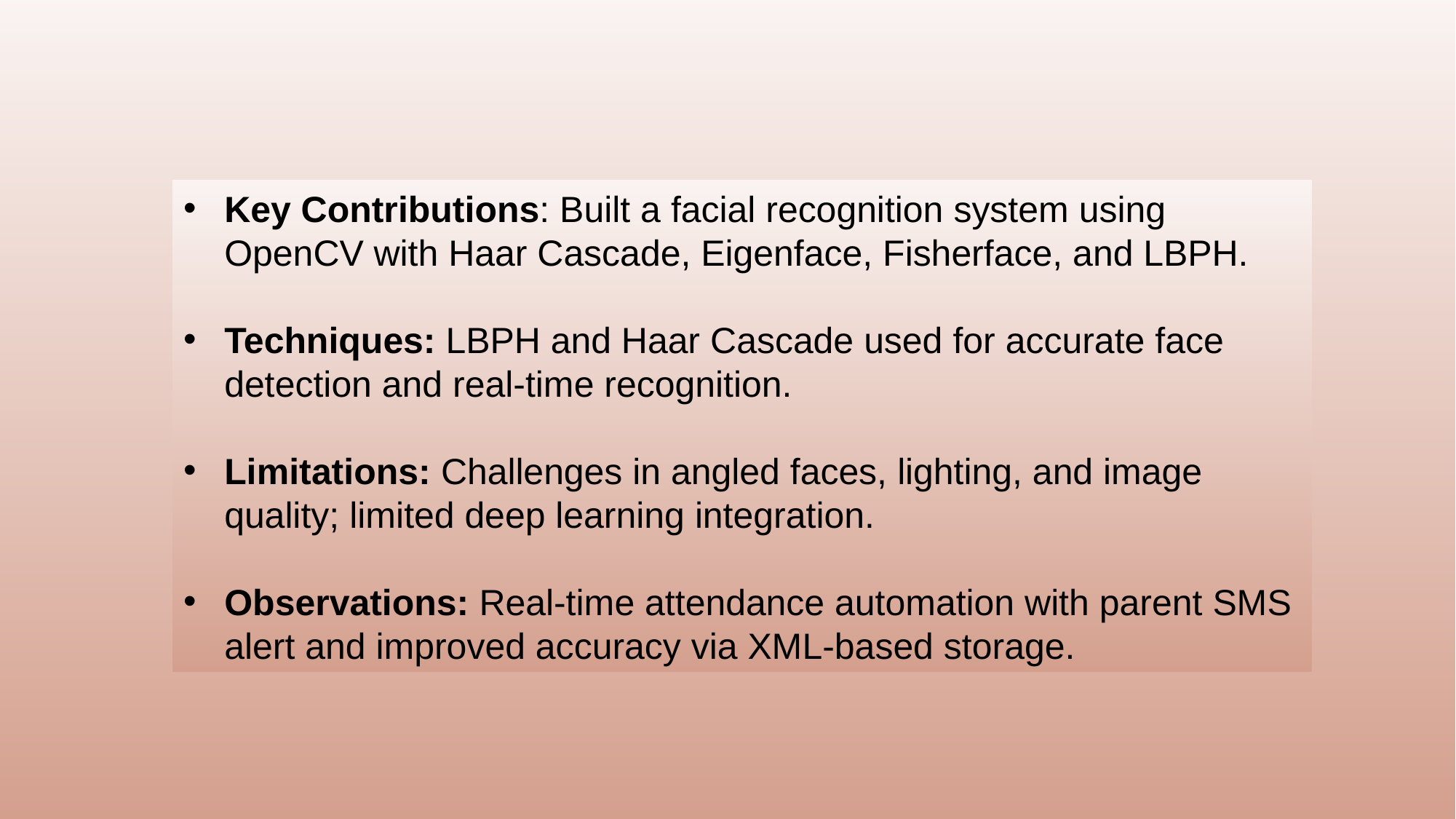

Key Contributions: Built a facial recognition system using OpenCV with Haar Cascade, Eigenface, Fisherface, and LBPH.

Techniques: LBPH and Haar Cascade used for accurate face detection and real-time recognition.

Limitations: Challenges in angled faces, lighting, and image quality; limited deep learning integration.

Observations: Real-time attendance automation with parent SMS alert and improved accuracy via XML-based storage.